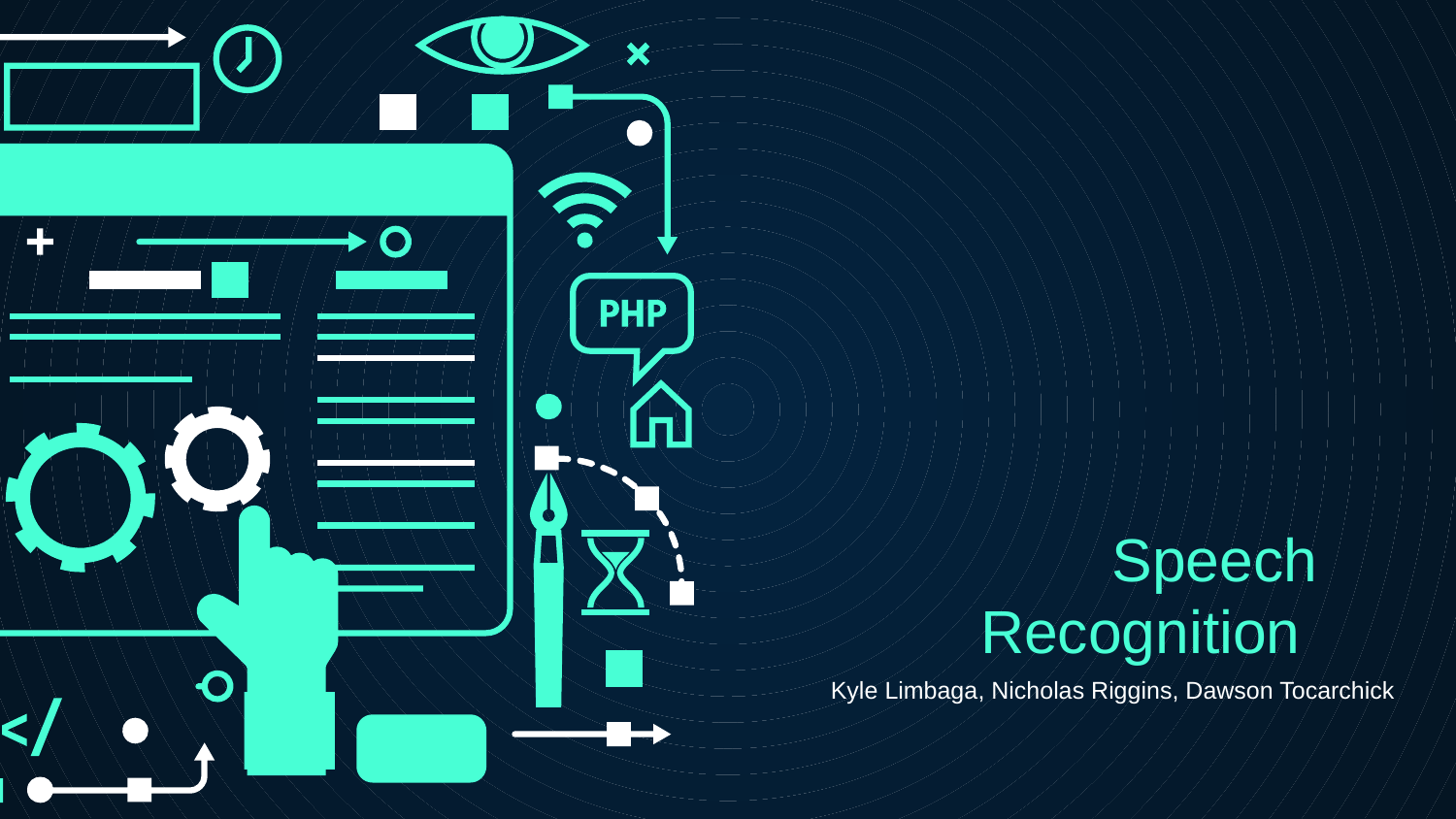

# Speech Recognition

Kyle Limbaga, Nicholas Riggins, Dawson Tocarchick